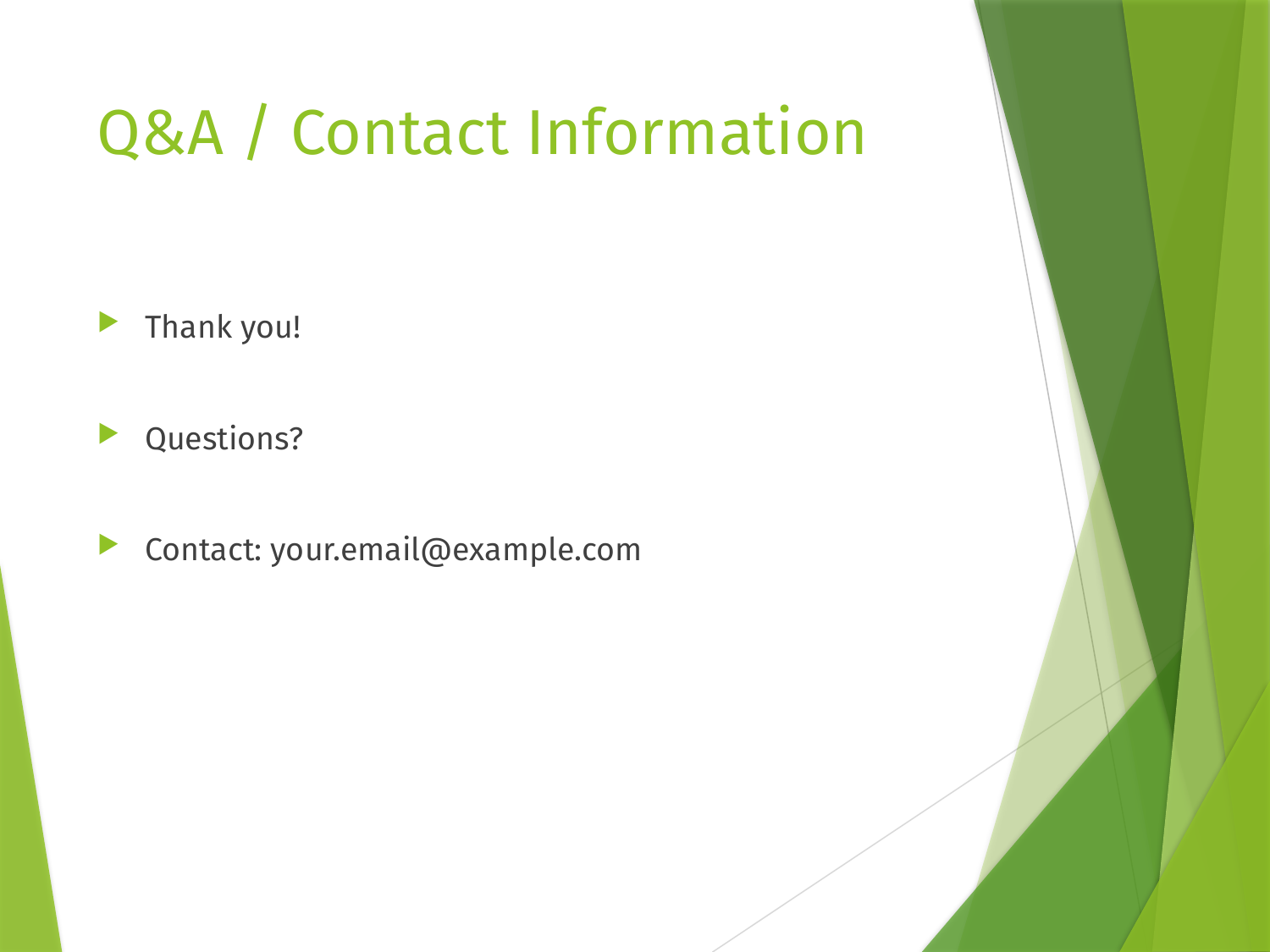

# Q&A / Contact Information
Thank you!

Questions?

Contact: your.email@example.com